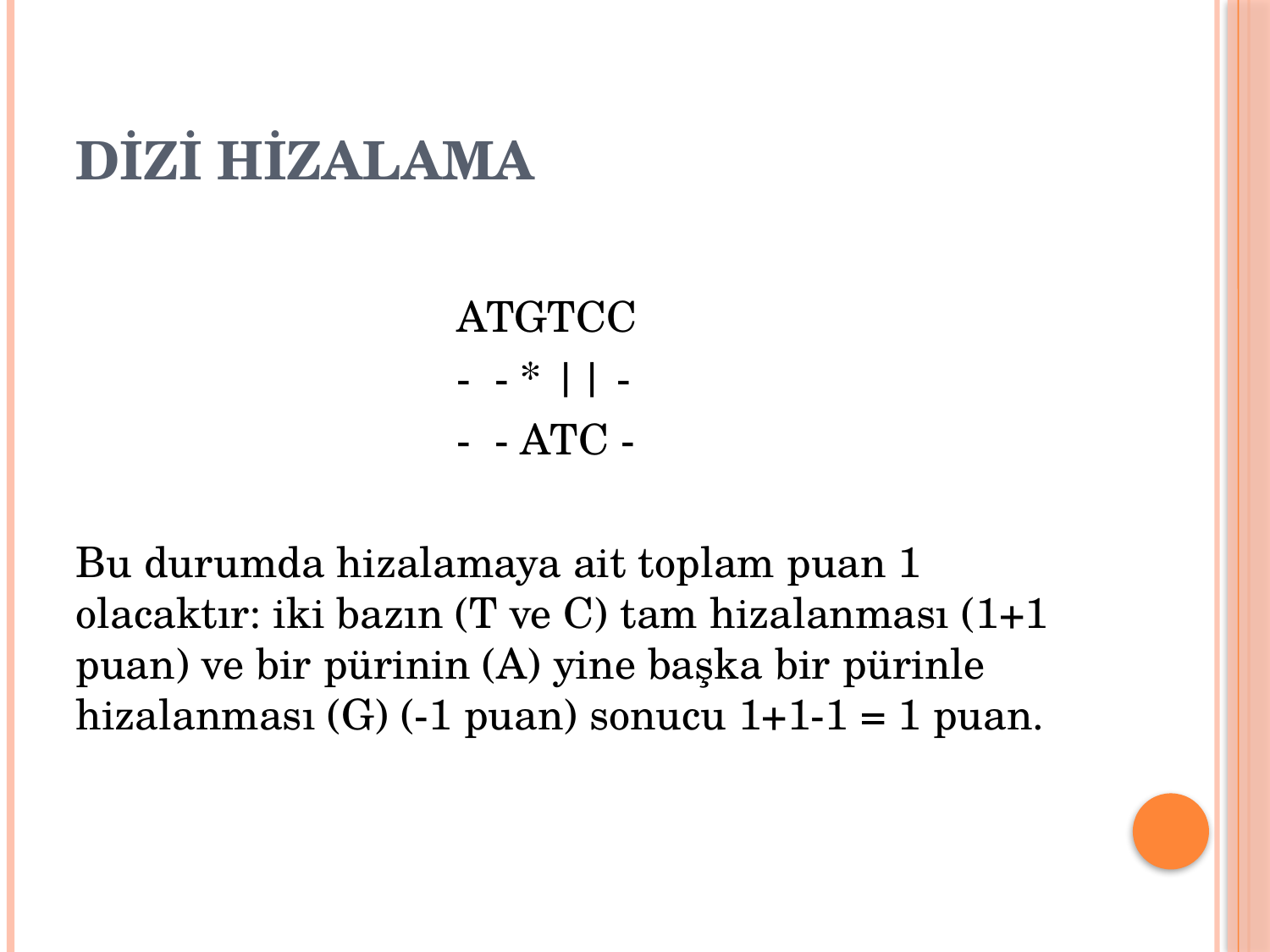

# DİZİ HİZALAMA

			ATGTCC
			-  - * || -
			-  - ATC -

Bu durumda hizalamaya ait toplam puan 1 olacaktır: iki bazın (T ve C) tam hizalanması (1+1 puan) ve bir pürinin (A) yine başka bir pürinle hizalanması (G) (-1 puan) sonucu 1+1-1 = 1 puan.